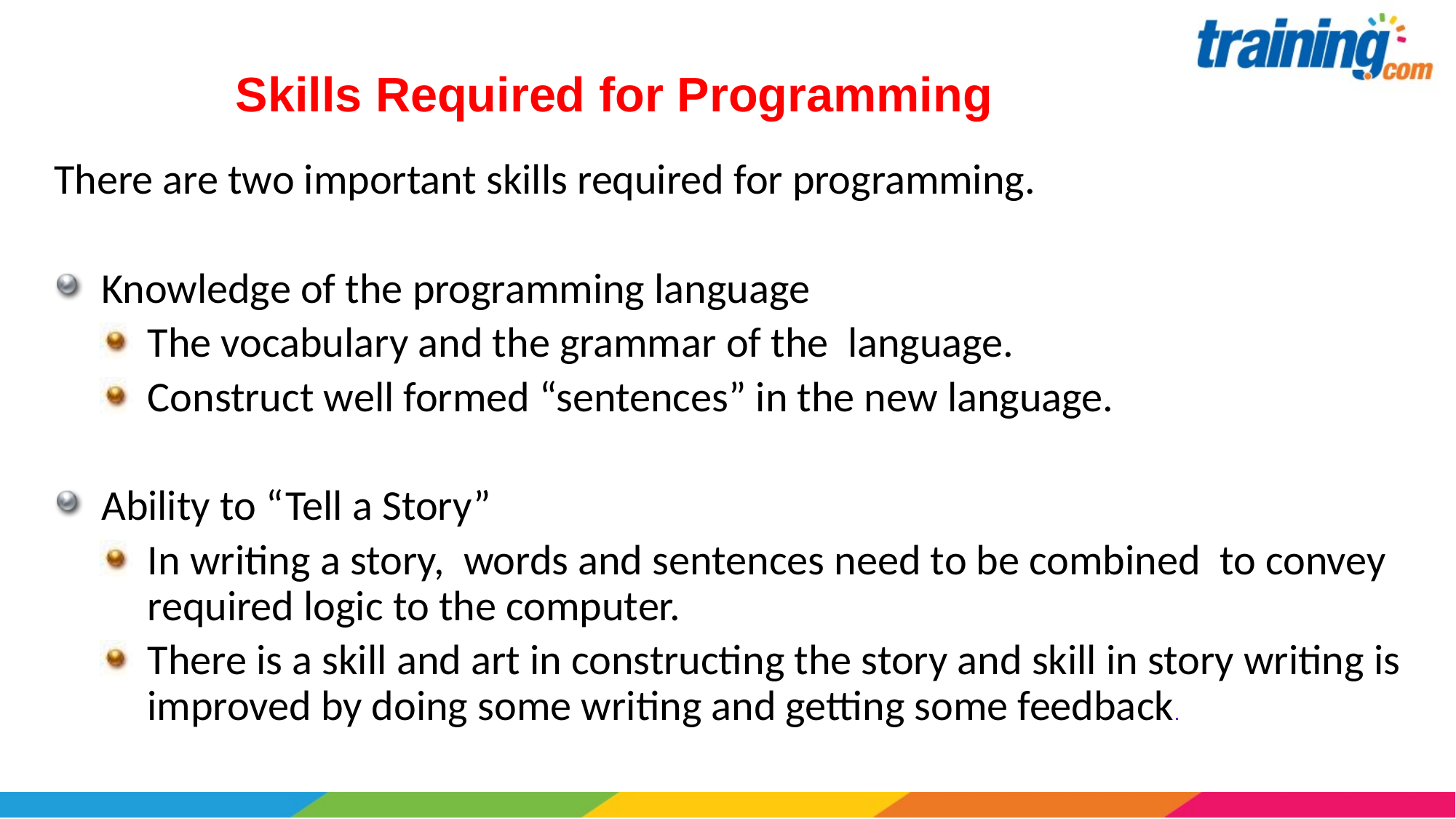

# Skills Required for Programming Programming

There are two important skills required for programming.

Knowledge of the programming language
The vocabulary and the grammar of the  language.
Construct well formed “sentences” in the new language.

Ability to “Tell a Story”
In writing a story,  words and sentences need to be combined  to convey  required logic to the computer.
There is a skill and art in constructing the story and skill in story writing is improved by doing some writing and getting some feedback.